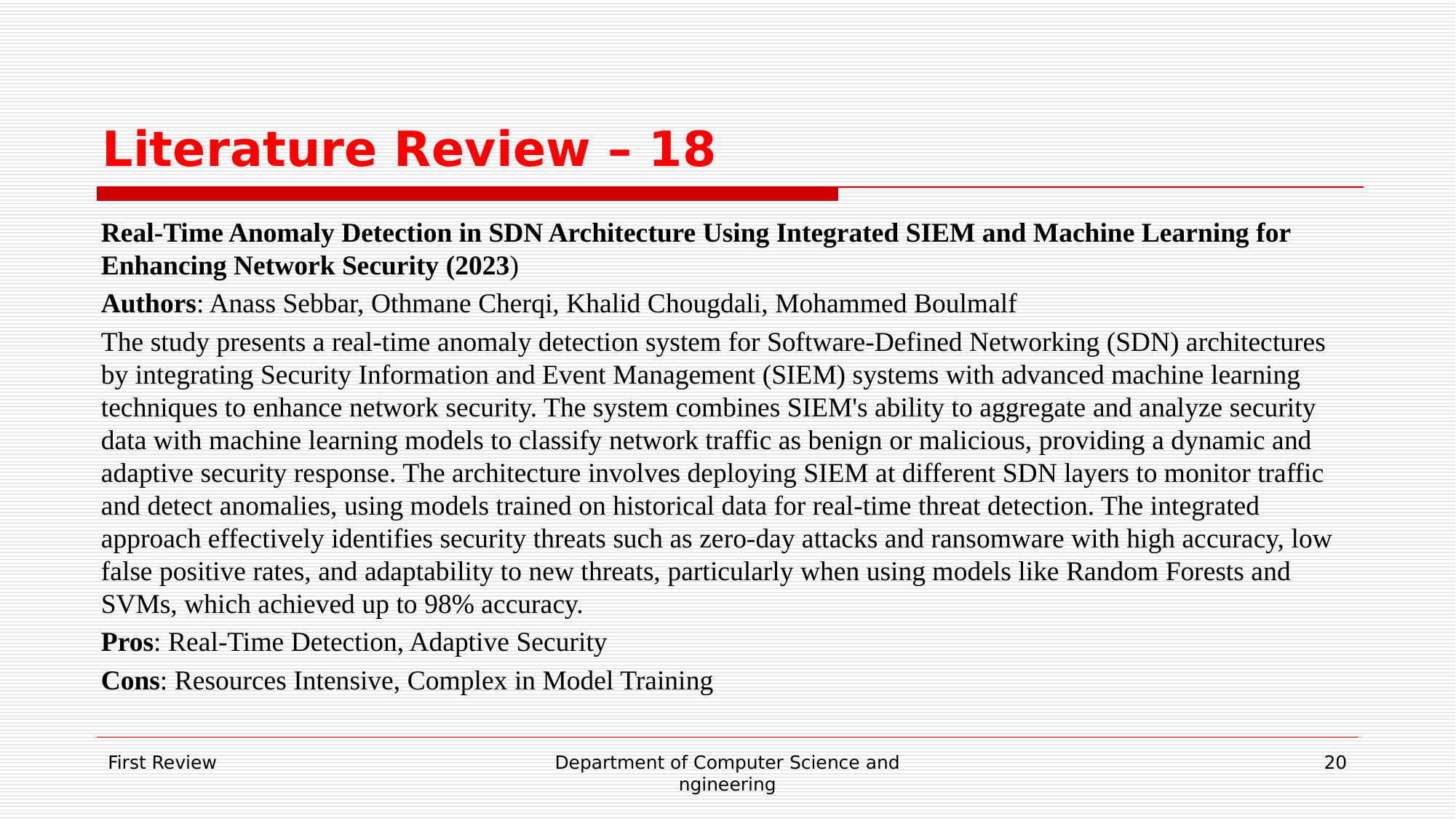

# Literature Review – 18
Real-Time Anomaly Detection in SDN Architecture Using Integrated SIEM and Machine Learning for Enhancing Network Security (2023)
Authors: Anass Sebbar, Othmane Cherqi, Khalid Chougdali, Mohammed Boulmalf
The study presents a real-time anomaly detection system for Software-Defined Networking (SDN) architectures by integrating Security Information and Event Management (SIEM) systems with advanced machine learning techniques to enhance network security. The system combines SIEM's ability to aggregate and analyze security data with machine learning models to classify network traffic as benign or malicious, providing a dynamic and adaptive security response. The architecture involves deploying SIEM at different SDN layers to monitor traffic and detect anomalies, using models trained on historical data for real-time threat detection. The integrated approach effectively identifies security threats such as zero-day attacks and ransomware with high accuracy, low false positive rates, and adaptability to new threats, particularly when using models like Random Forests and SVMs, which achieved up to 98% accuracy.
Pros: Real-Time Detection, Adaptive Security
Cons: Resources Intensive, Complex in Model Training
First Review
Department of Computer Science and ngineering
20